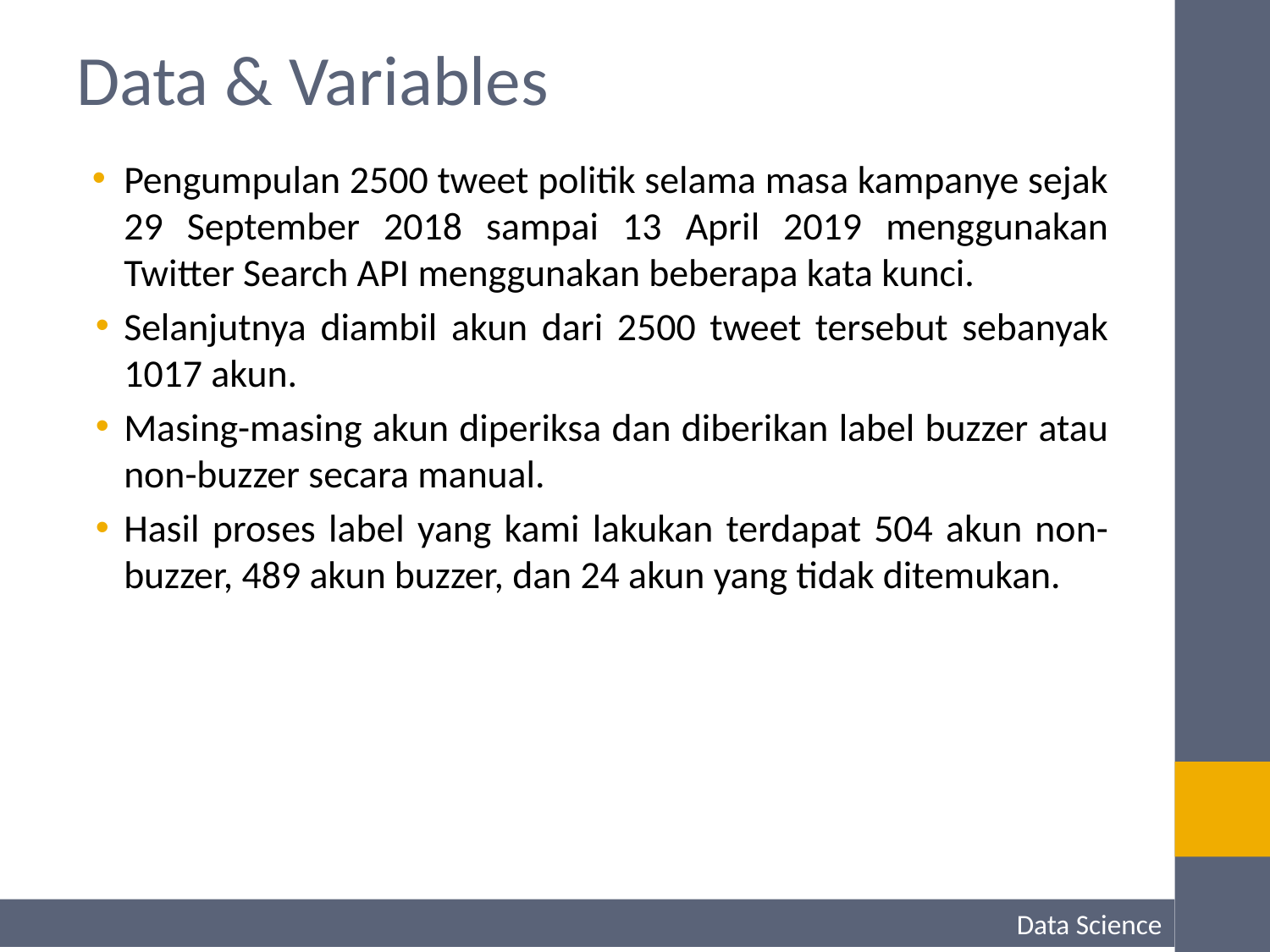

# Data & Variables
Pengumpulan 2500 tweet politik selama masa kampanye sejak 29 September 2018 sampai 13 April 2019 menggunakan Twitter Search API menggunakan beberapa kata kunci.
Selanjutnya diambil akun dari 2500 tweet tersebut sebanyak 1017 akun.
Masing-masing akun diperiksa dan diberikan label buzzer atau non-buzzer secara manual.
Hasil proses label yang kami lakukan terdapat 504 akun non-buzzer, 489 akun buzzer, dan 24 akun yang tidak ditemukan.